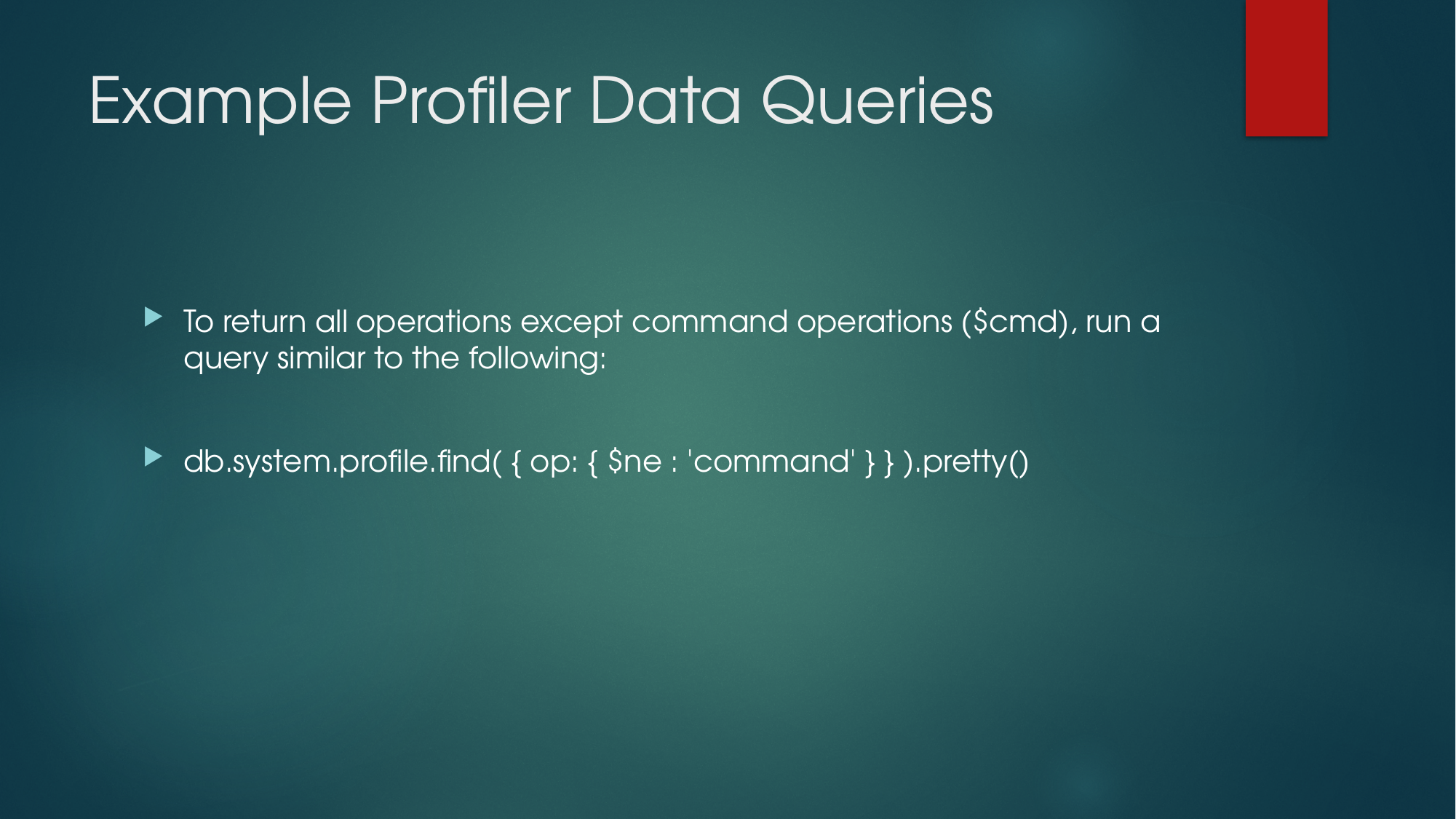

# Example Profiler Data Queries

To return all operations except command operations ($cmd), run a query similar to the following:

db.system.profile.find( { op: { $ne : 'command' } } ).pretty()